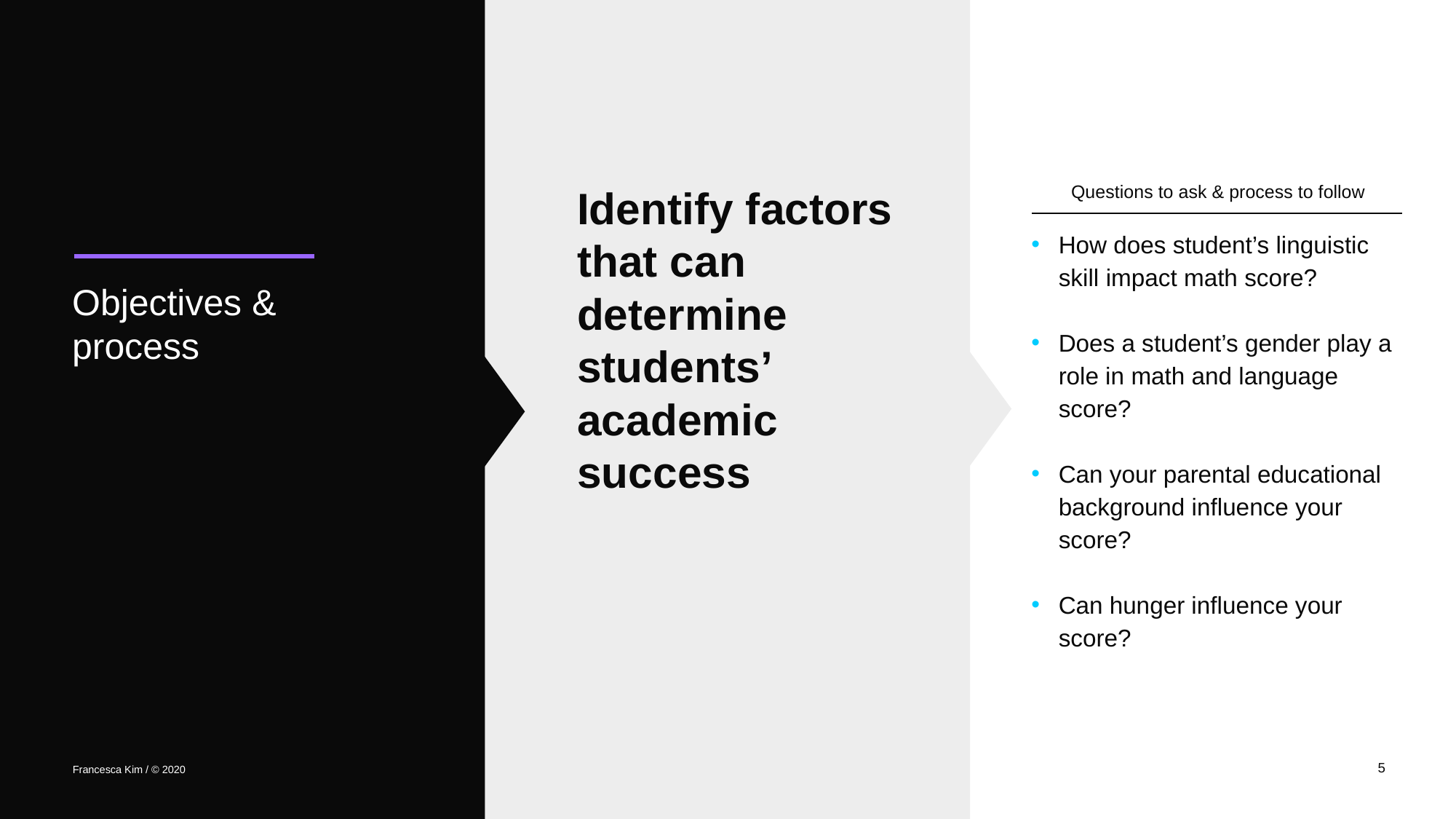

Identify factors that can determine students’ academic
success
Questions to ask & process to follow
How does student’s linguistic skill impact math score?

Does a student’s gender play a role in math and language score?

Can your parental educational background influence your score?

Can hunger influence your score?

Objectives & process

5
Francesca Kim / © 2020